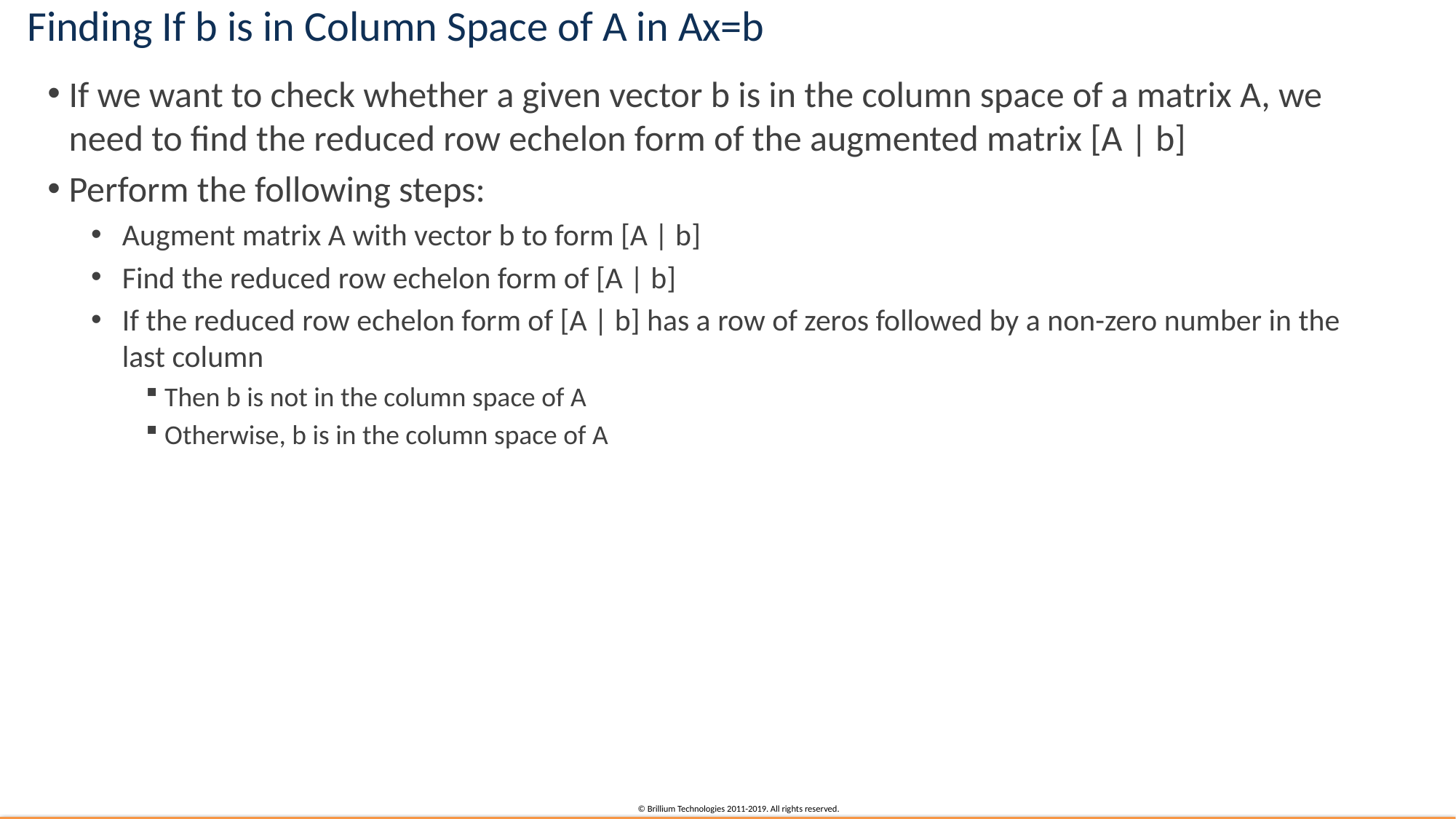

# Finding If b is in Column Space of A in Ax=b
If we want to check whether a given vector b is in the column space of a matrix A, we need to find the reduced row echelon form of the augmented matrix [A | b]
Perform the following steps:
Augment matrix A with vector b to form [A | b]
Find the reduced row echelon form of [A | b]
If the reduced row echelon form of [A | b] has a row of zeros followed by a non-zero number in the last column
Then b is not in the column space of A
Otherwise, b is in the column space of A